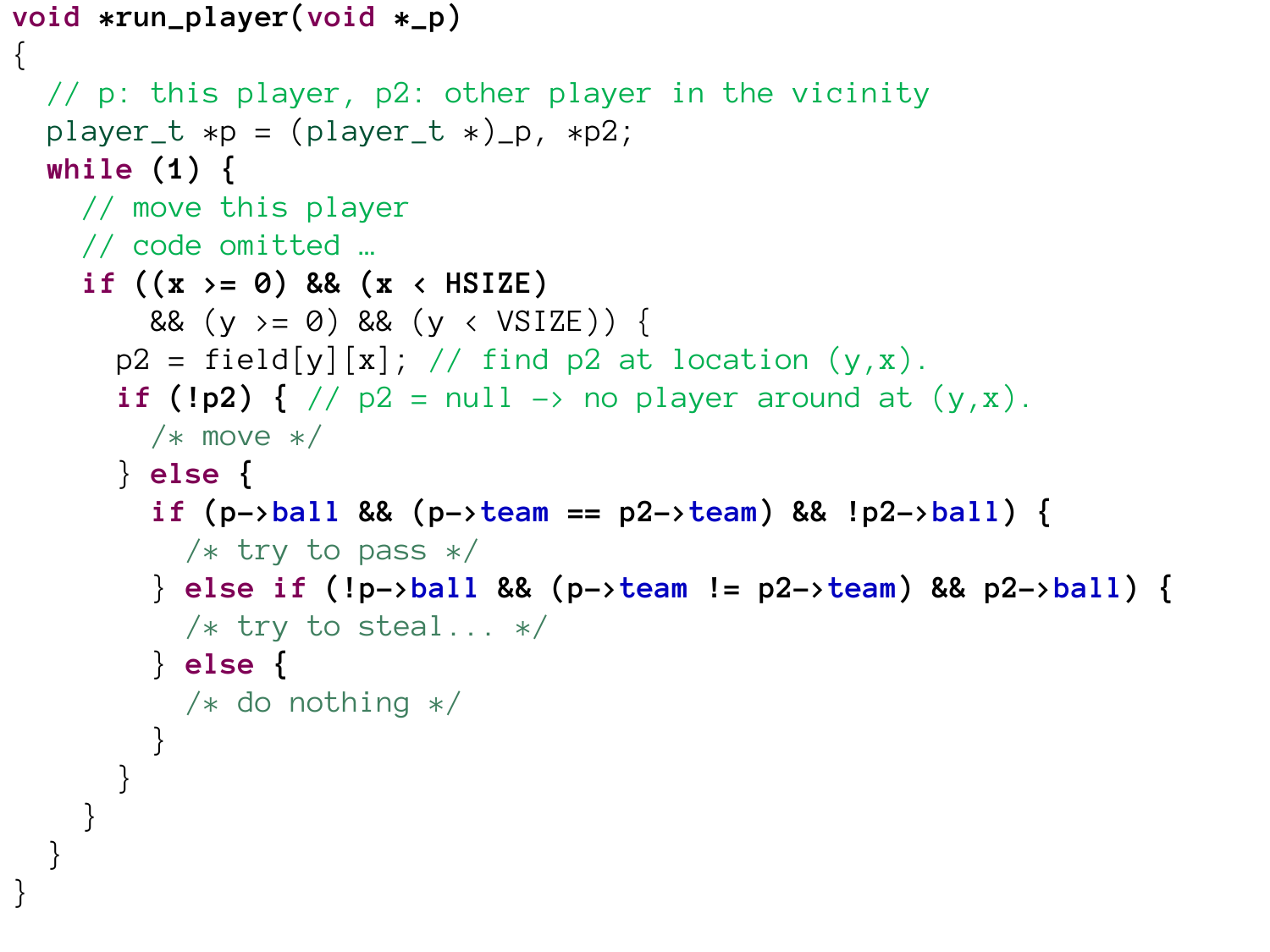

void *run_player(void *_p)
{
  // p: this player, p2: other player in the vicinity
  player_t *p = (player_t *)_p, *p2;
  while (1) {
    // move this player
    // code omitted …
    if ((x >= 0) && (x < HSIZE)
        && (y >= 0) && (y < VSIZE)) {
      p2 = field[y][x]; // find p2 at location (y,x).
      if (!p2) { // p2 = null -> no player around at (y,x).
        /* move */
      } else {
        if (p->ball && (p->team == p2->team) && !p2->ball) {
          /* try to pass */
        } else if (!p->ball && (p->team != p2->team) && p2->ball) {
          /* try to steal... */
        } else {
          /* do nothing */
        }
      }
    }
  }
}